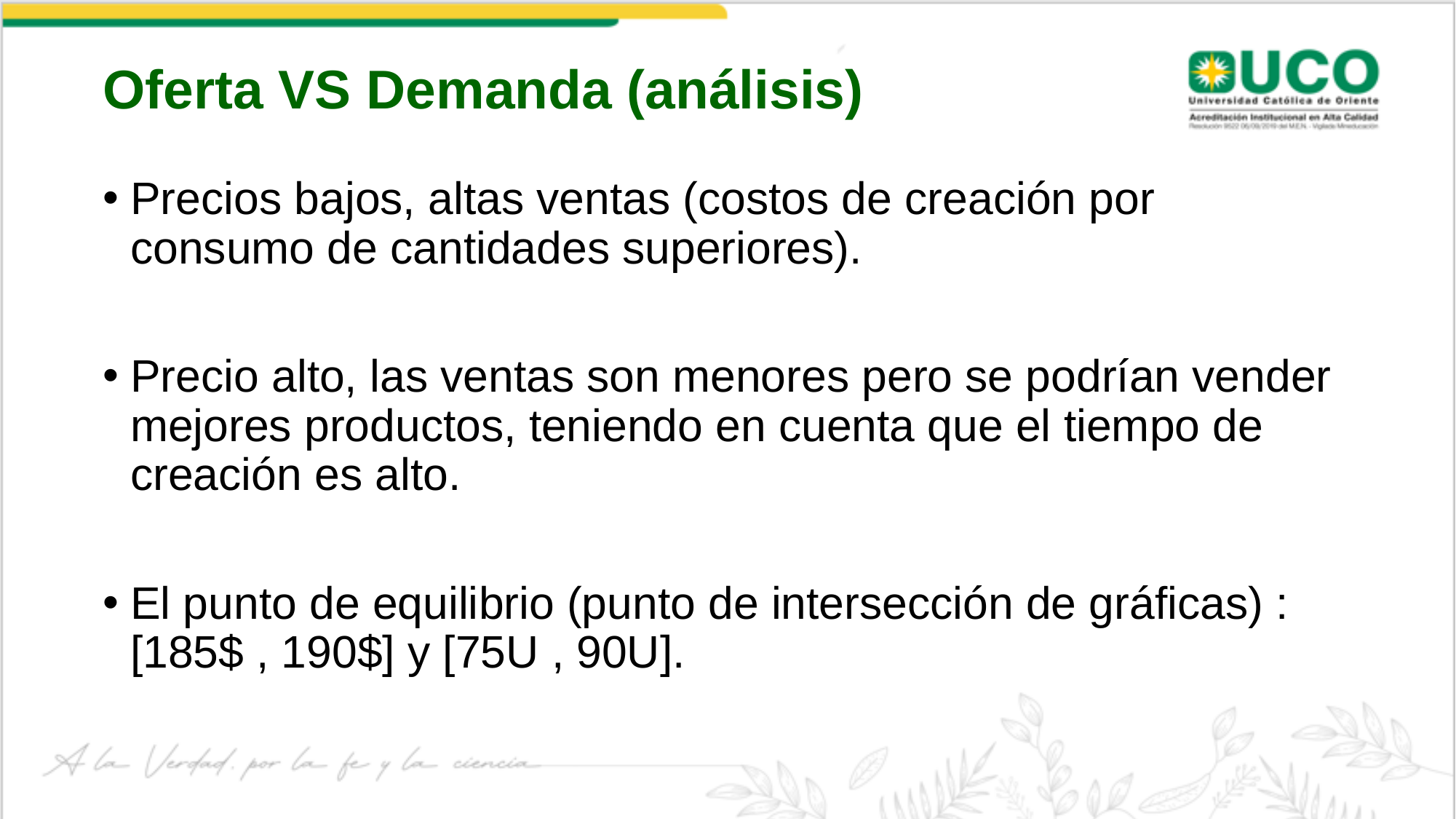

Oferta VS Demanda (análisis)
Precios bajos, altas ventas (costos de creación por consumo de cantidades superiores).

Precio alto, las ventas son menores pero se podrían vender mejores productos, teniendo en cuenta que el tiempo de creación es alto.

El punto de equilibrio (punto de intersección de gráficas) : [185$ , 190$] y [75U , 90U].